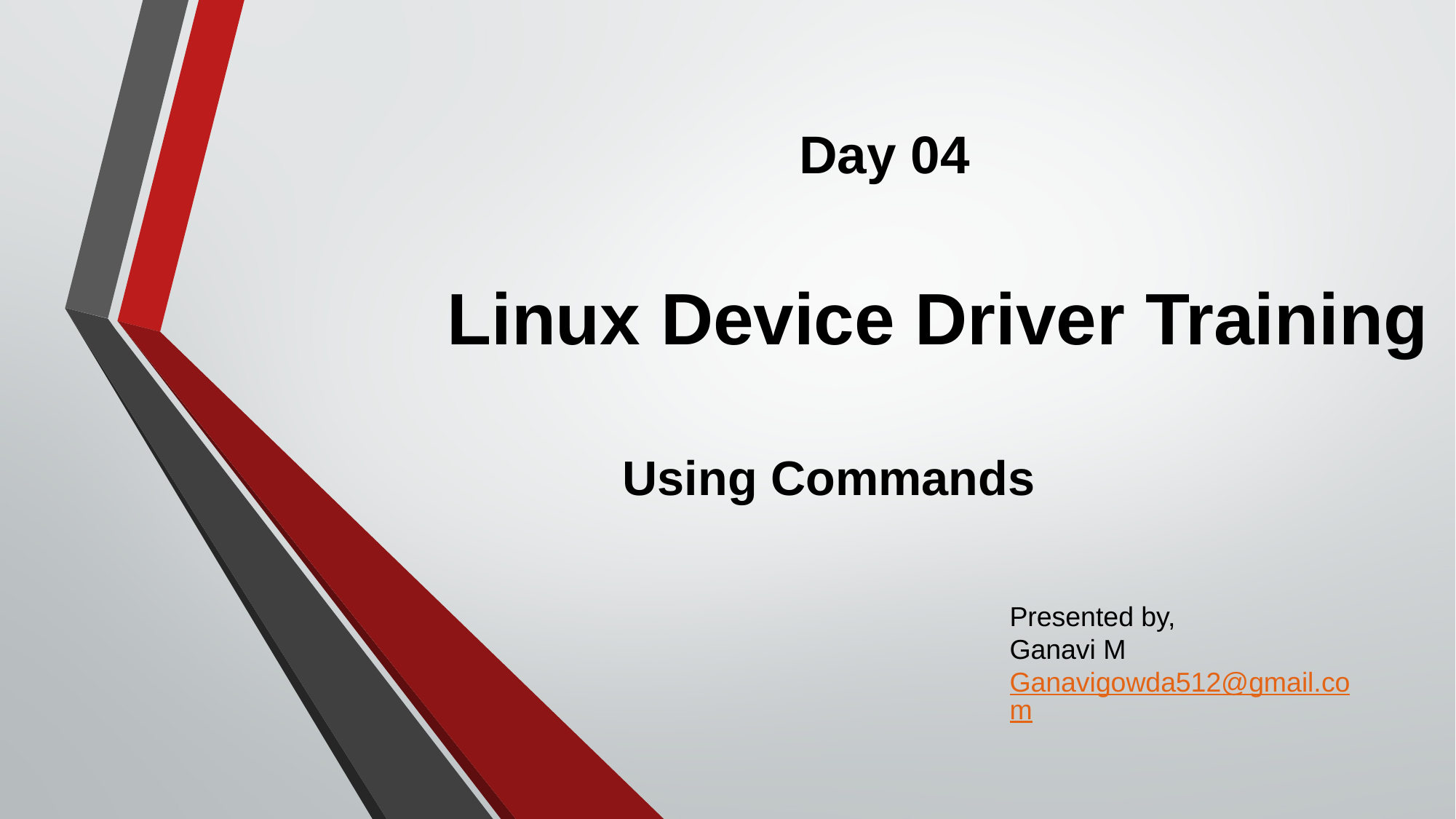

Day 04

 Linux Device Driver Training

        Using Commands

Presented by,
Ganavi M
Ganavigowda512@gmail.com